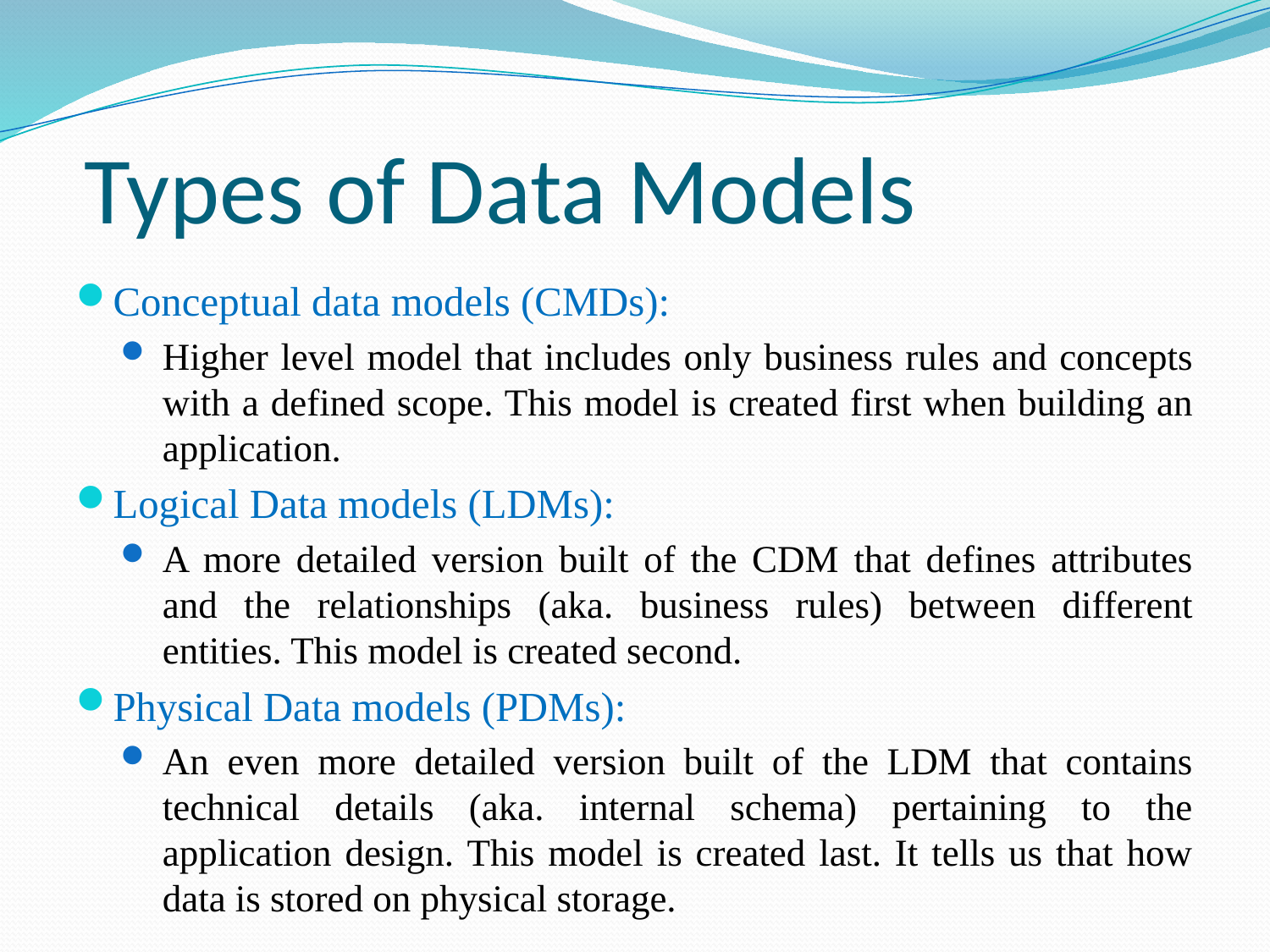

Types of Data Models
Conceptual data models (CMDs):
Higher level model that includes only business rules and concepts with a defined scope. This model is created first when building an application.
Logical Data models (LDMs):
A more detailed version built of the CDM that defines attributes and the relationships (aka. business rules) between different entities. This model is created second.
Physical Data models (PDMs):
An even more detailed version built of the LDM that contains technical details (aka. internal schema) pertaining to the application design. This model is created last. It tells us that how data is stored on physical storage.